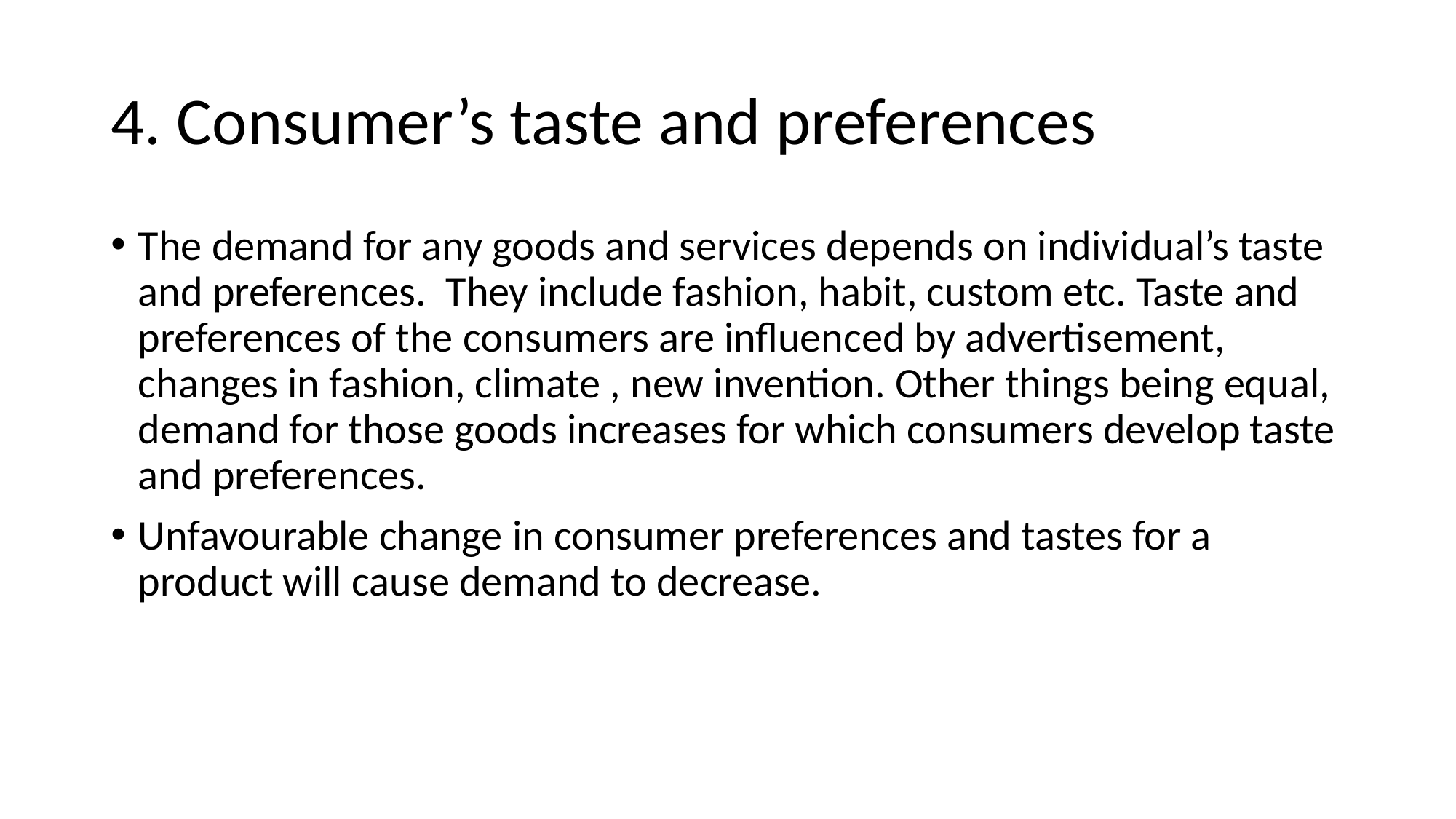

# 4. Consumer’s taste and preferences
The demand for any goods and services depends on individual’s taste and preferences.  They include fashion, habit, custom etc. Taste and preferences of the consumers are influenced by advertisement, changes in fashion, climate , new invention. Other things being equal, demand for those goods increases for which consumers develop taste and preferences.
Unfavourable change in consumer preferences and tastes for a product will cause demand to decrease.